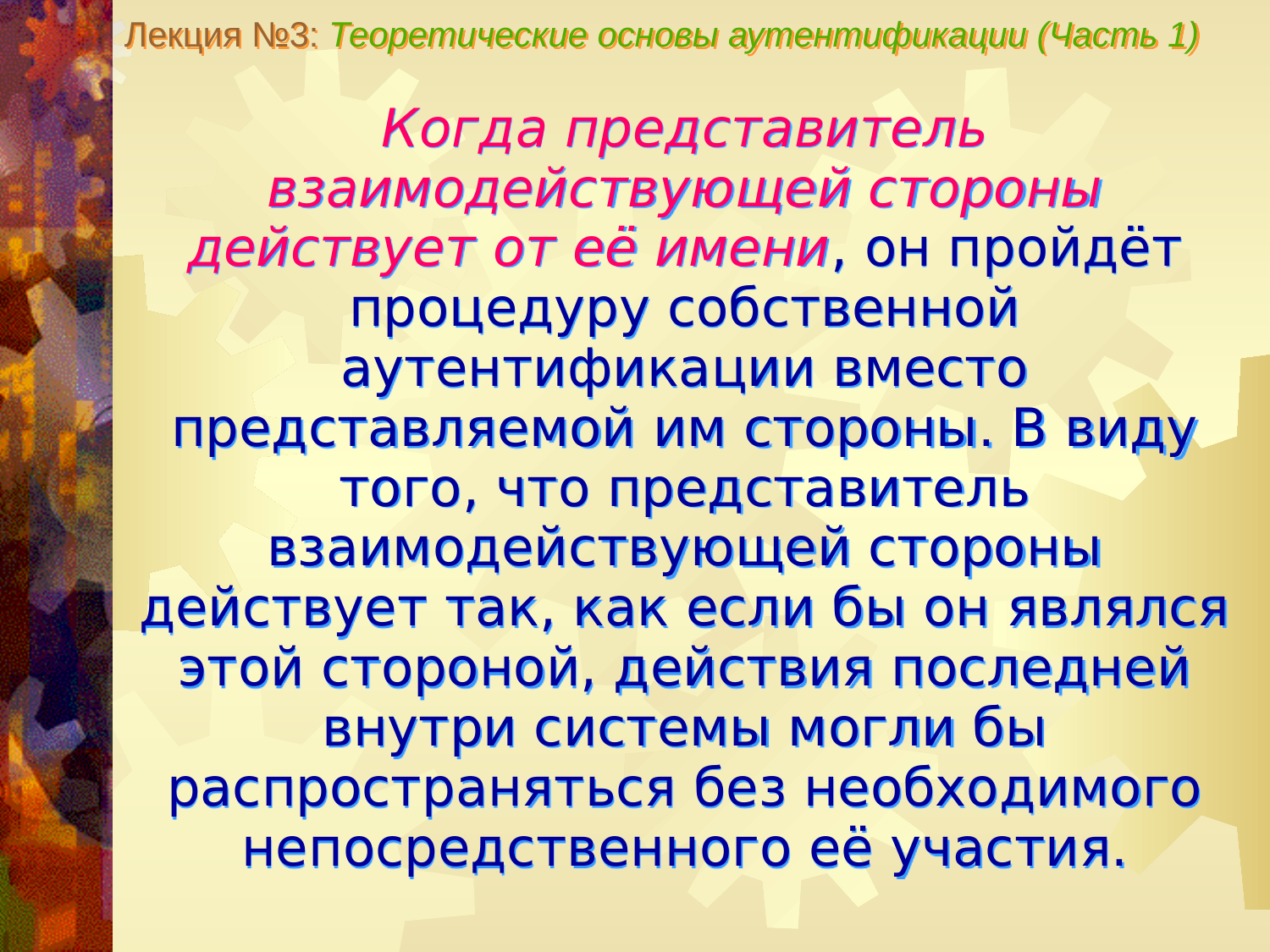

Лекция №3: Теоретические основы аутентификации (Часть 1)
Когда представитель взаимодействующей стороны действует от её имени, он пройдёт процедуру собственной аутентификации вместо представляемой им стороны. В виду того, что представитель взаимодействующей стороны действует так, как если бы он являлся этой стороной, действия последней внутри системы могли бы распространяться без необходимого непосредственного её участия.